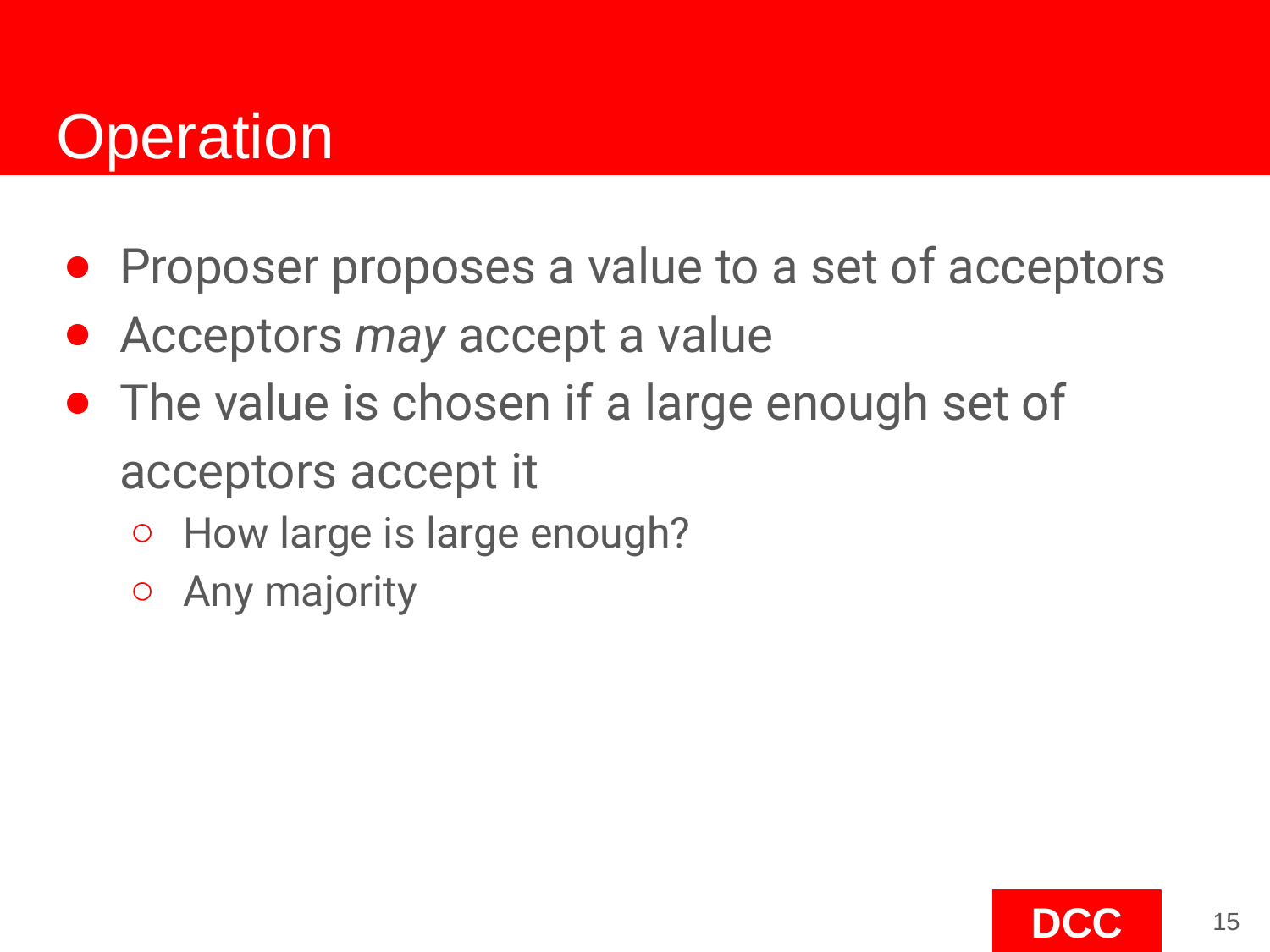

# Operation
Proposer proposes a value to a set of acceptors
Acceptors may accept a value
The value is chosen if a large enough set of acceptors accept it
How large is large enough?
Any majority
15